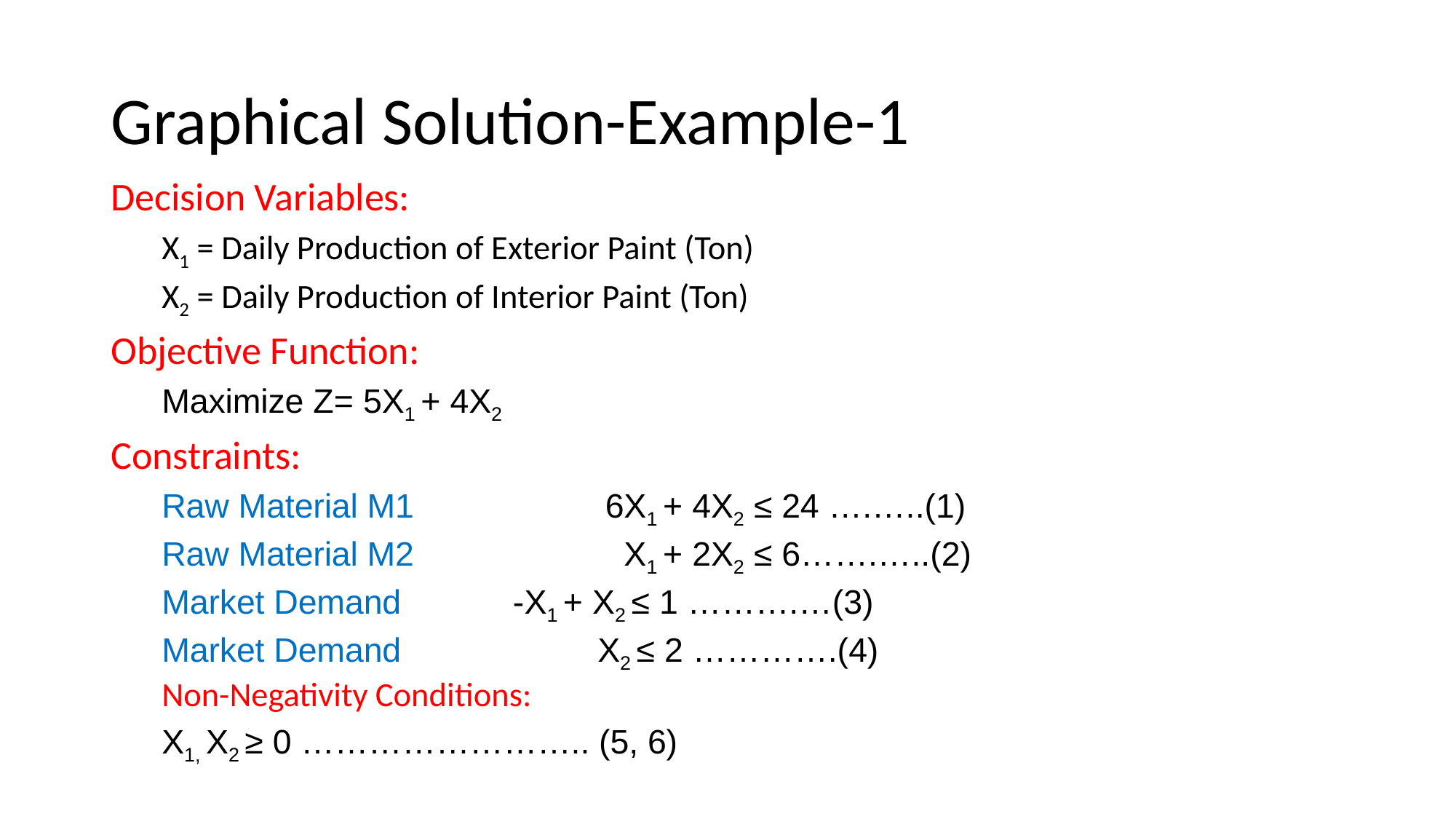

# Graphical Solution-Example-1
Decision Variables:
X1 = Daily Production of Exterior Paint (Ton)
X2 = Daily Production of Interior Paint (Ton)
Objective Function:
Maximize Z= 5X1 + 4X2
Constraints:
Raw Material M1      	    6X1 + 4X2 ≤ 24 ….…..(1)
Raw Material M2      	      X1 + 2X2 ≤ 6…….…..(2)
Market Demand  	     -X1 + X2 ≤ 1 ……….…(3)
Market Demand 		              X2 ≤ 2 ………….(4)
Non-Negativity Conditions:
X1, X2 ≥ 0 …………………….. (5, 6)